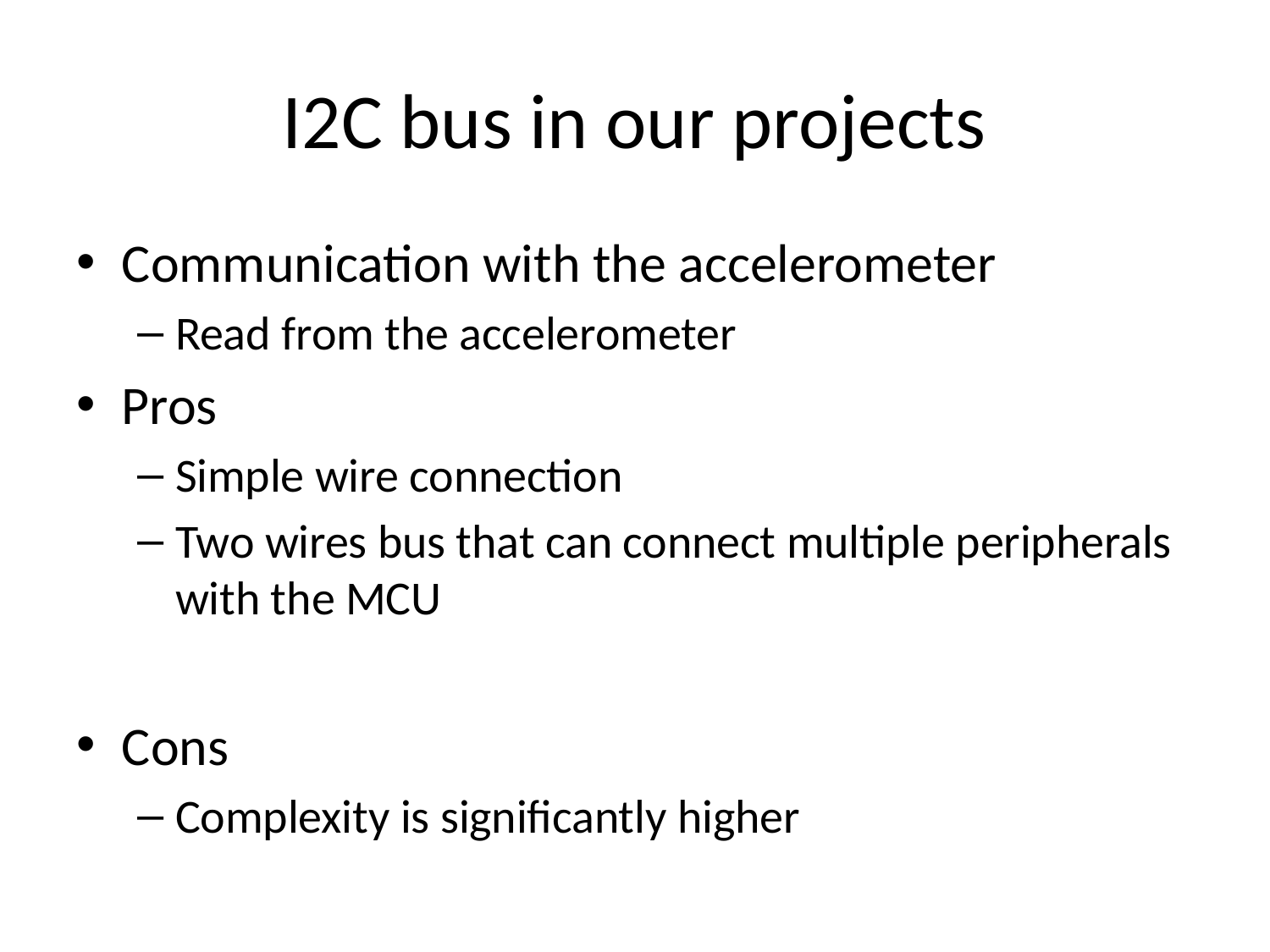

# I2C bus in our projects
Communication with the accelerometer
Read from the accelerometer
Pros
Simple wire connection
Two wires bus that can connect multiple peripherals with the MCU

Cons
Complexity is significantly higher